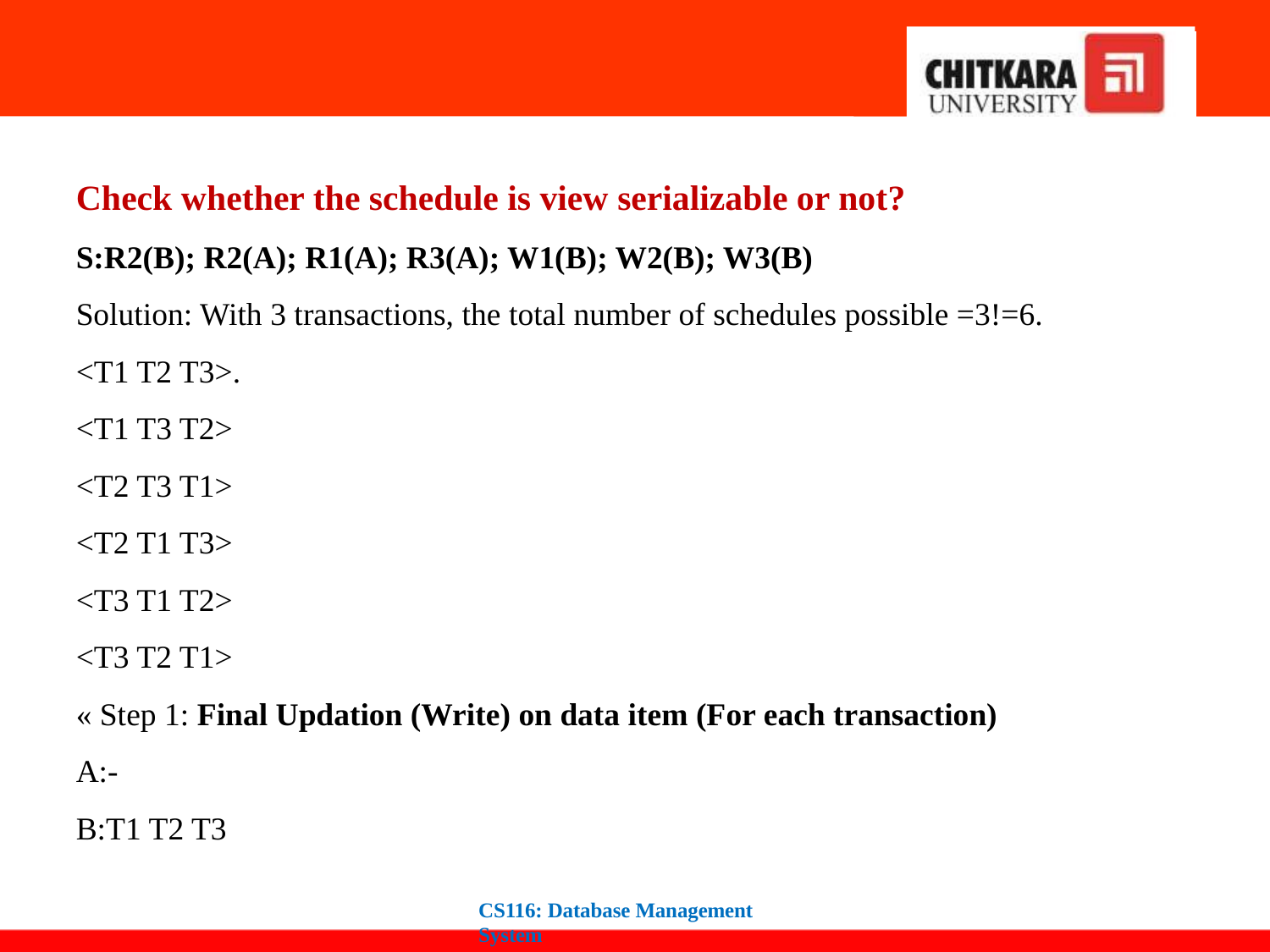

Check whether the schedule is view serializable or not?
S:R2(B); R2(A); R1(A); R3(A); W1(B); W2(B); W3(B)
Solution: With 3 transactions, the total number of schedules possible =3!=6.
<T1 T2 T3>.
<T1 T3 T2>
<T2 T3 T1>
<T2 T1 T3>
<T3 T1 T2>
<T3 T2 T1>
« Step 1: Final Updation (Write) on data item (For each transaction)
A:-
B:T1 T2 T3
CS116: Database Management System